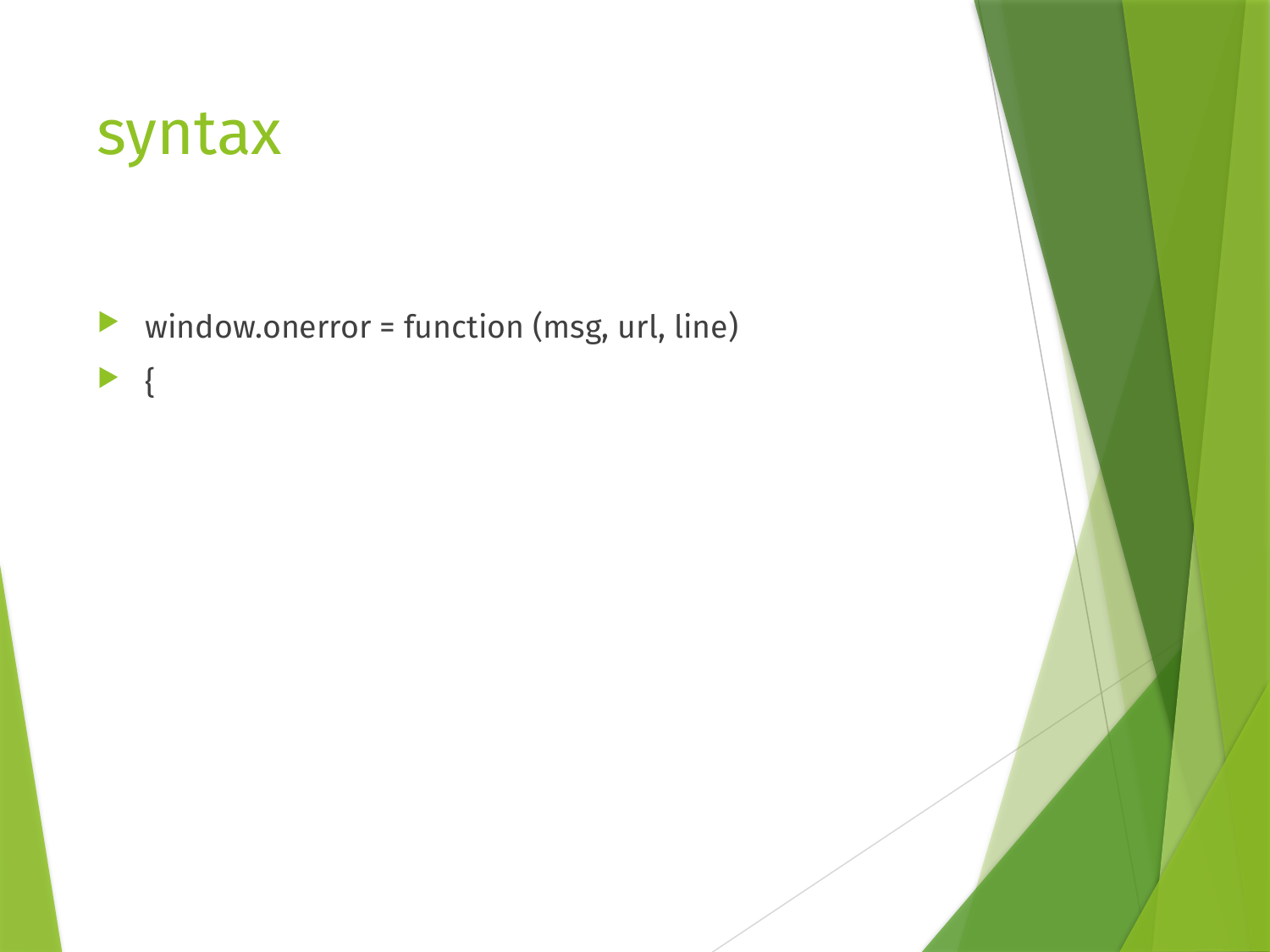

# syntax
window.onerror = function (msg, url, line)
{